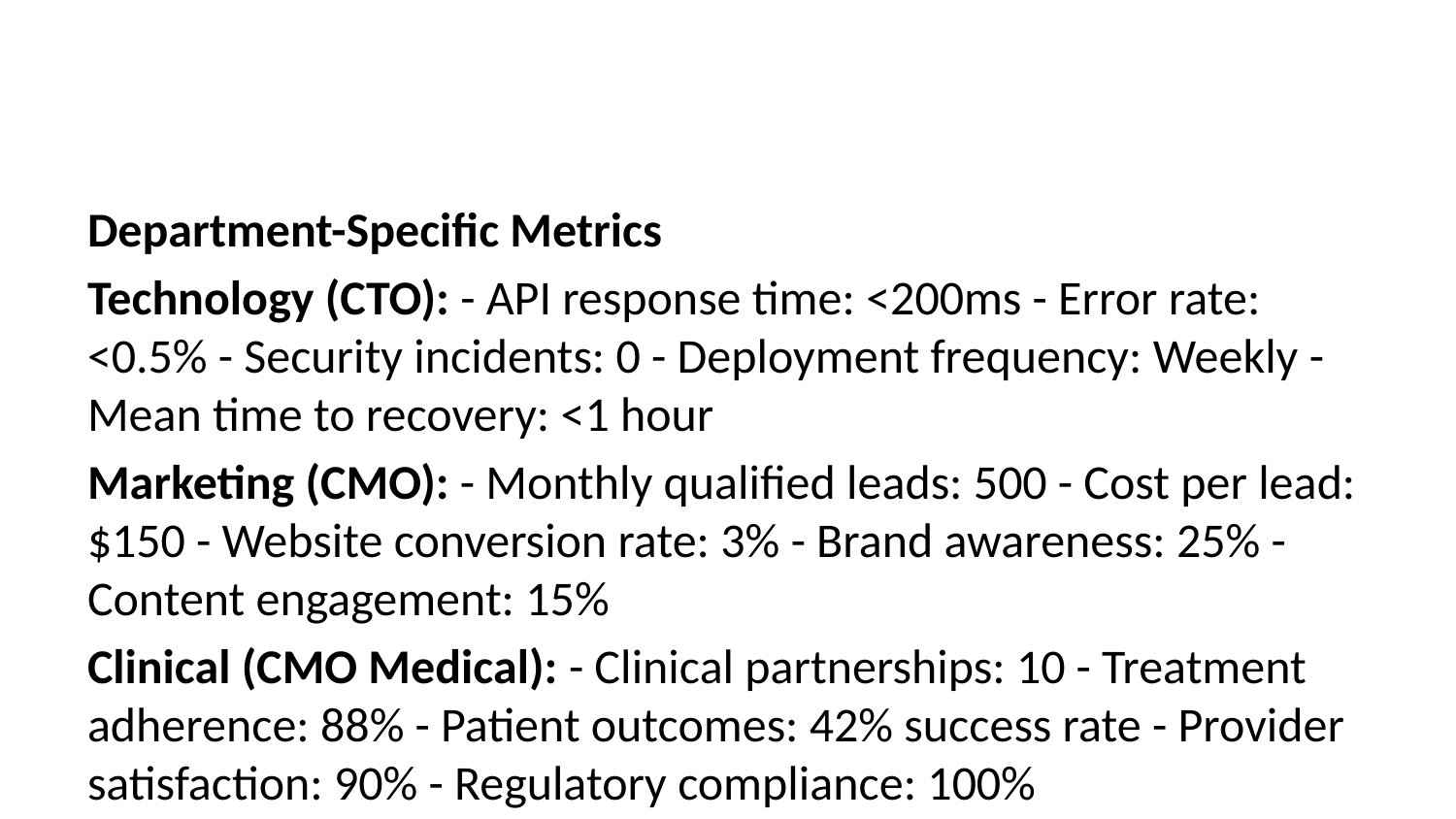

Department-Specific Metrics
Technology (CTO): - API response time: <200ms - Error rate: <0.5% - Security incidents: 0 - Deployment frequency: Weekly - Mean time to recovery: <1 hour
Marketing (CMO): - Monthly qualified leads: 500 - Cost per lead: $150 - Website conversion rate: 3% - Brand awareness: 25% - Content engagement: 15%
Clinical (CMO Medical): - Clinical partnerships: 10 - Treatment adherence: 88% - Patient outcomes: 42% success rate - Provider satisfaction: 90% - Regulatory compliance: 100%
Finance (CFO): - Cash runway: 18 months - Burn rate: $200K/month - Revenue growth: 20% MoM - Customer churn: <5% - Payment success rate: 98%